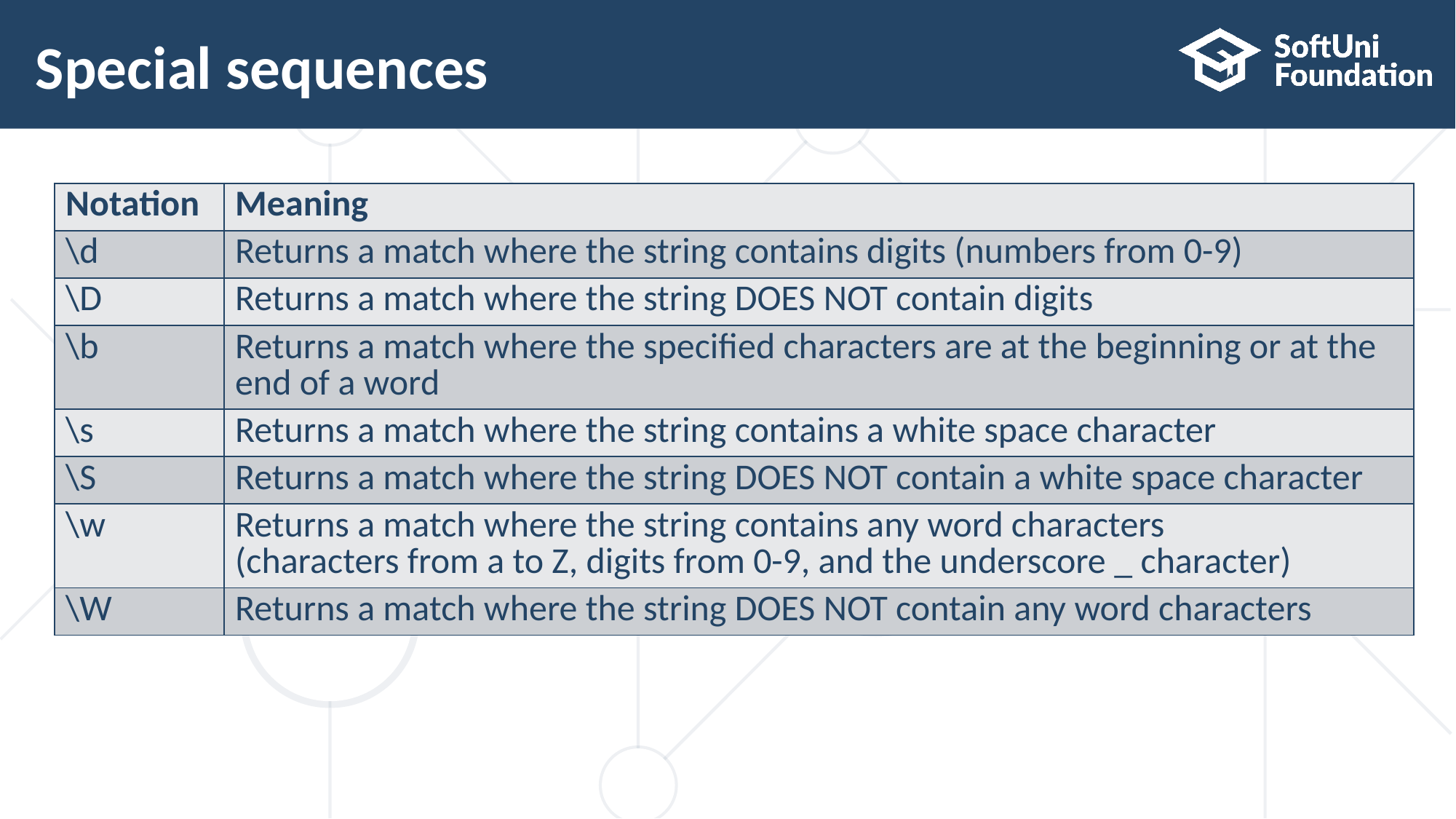

# Special sequences
| Notation | Meaning |
| --- | --- |
| \d | Returns a match where the string contains digits (numbers from 0-9) |
| \D | Returns a match where the string DOES NOT contain digits |
| \b | Returns a match where the specified characters are at the beginning or at the end of a word |
| \s | Returns a match where the string contains a white space character |
| \S | Returns a match where the string DOES NOT contain a white space character |
| \w | Returns a match where the string contains any word characters (characters from a to Z, digits from 0-9, and the underscore \_ character) |
| \W | Returns a match where the string DOES NOT contain any word characters |